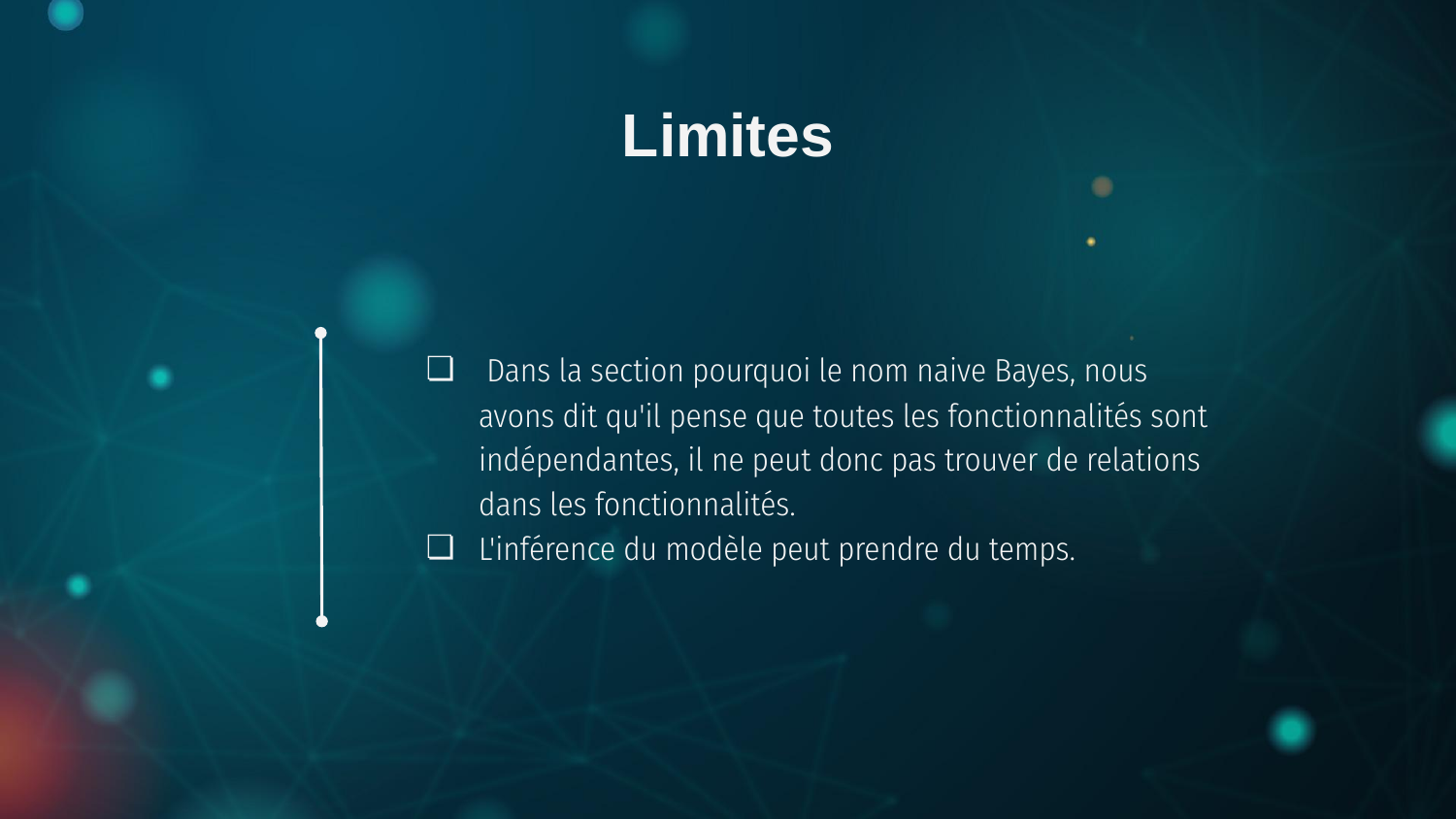

# Limites
 Dans la section pourquoi le nom naive Bayes, nous avons dit qu'il pense que toutes les fonctionnalités sont indépendantes, il ne peut donc pas trouver de relations dans les fonctionnalités.
L'inférence du modèle peut prendre du temps.